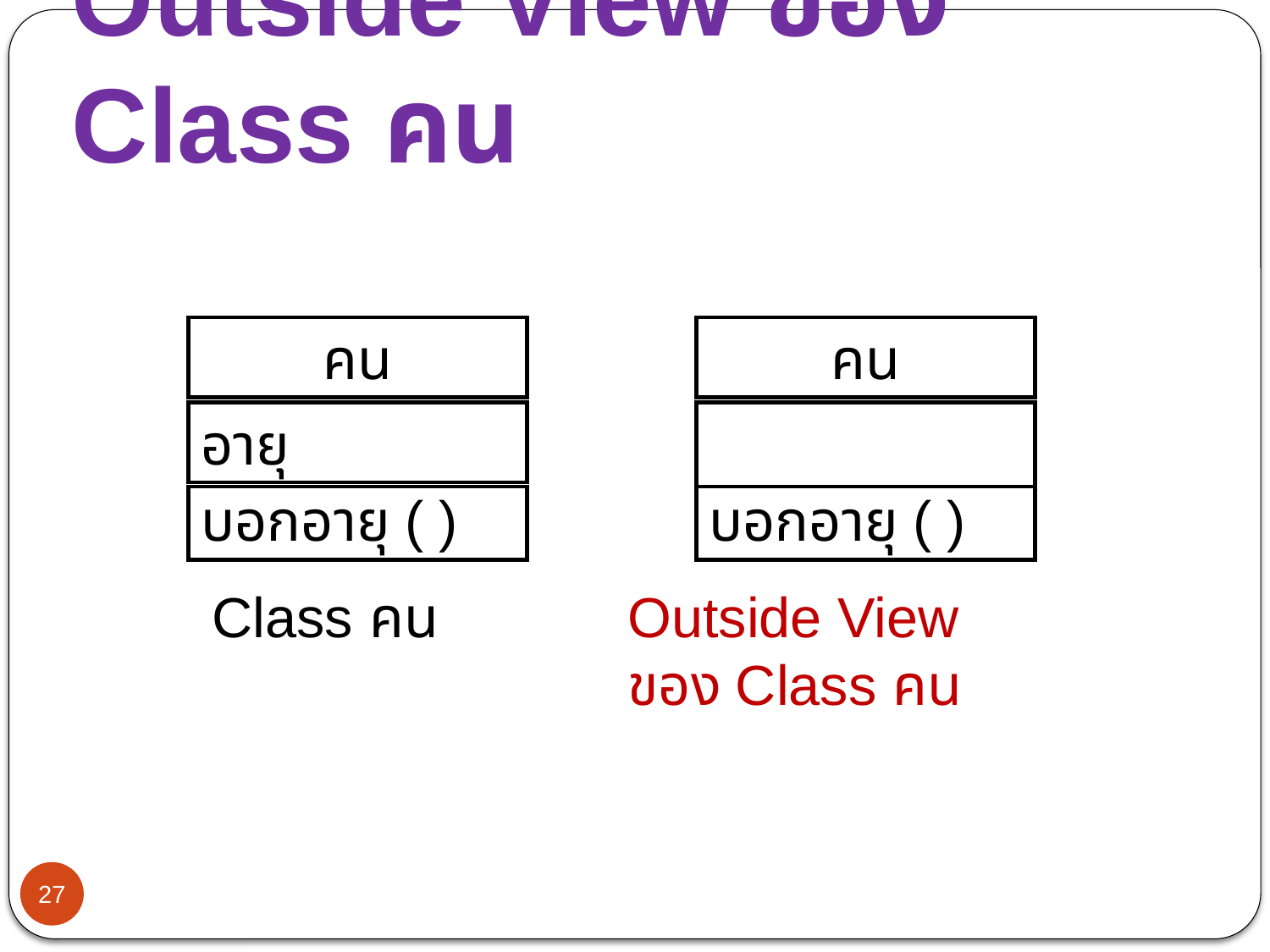

# Outside View ของ Class คน
คน
อายุ
บอกอายุ ( )
Class คน
คน

บอกอายุ ( )
Outside View ของ Class คน
27